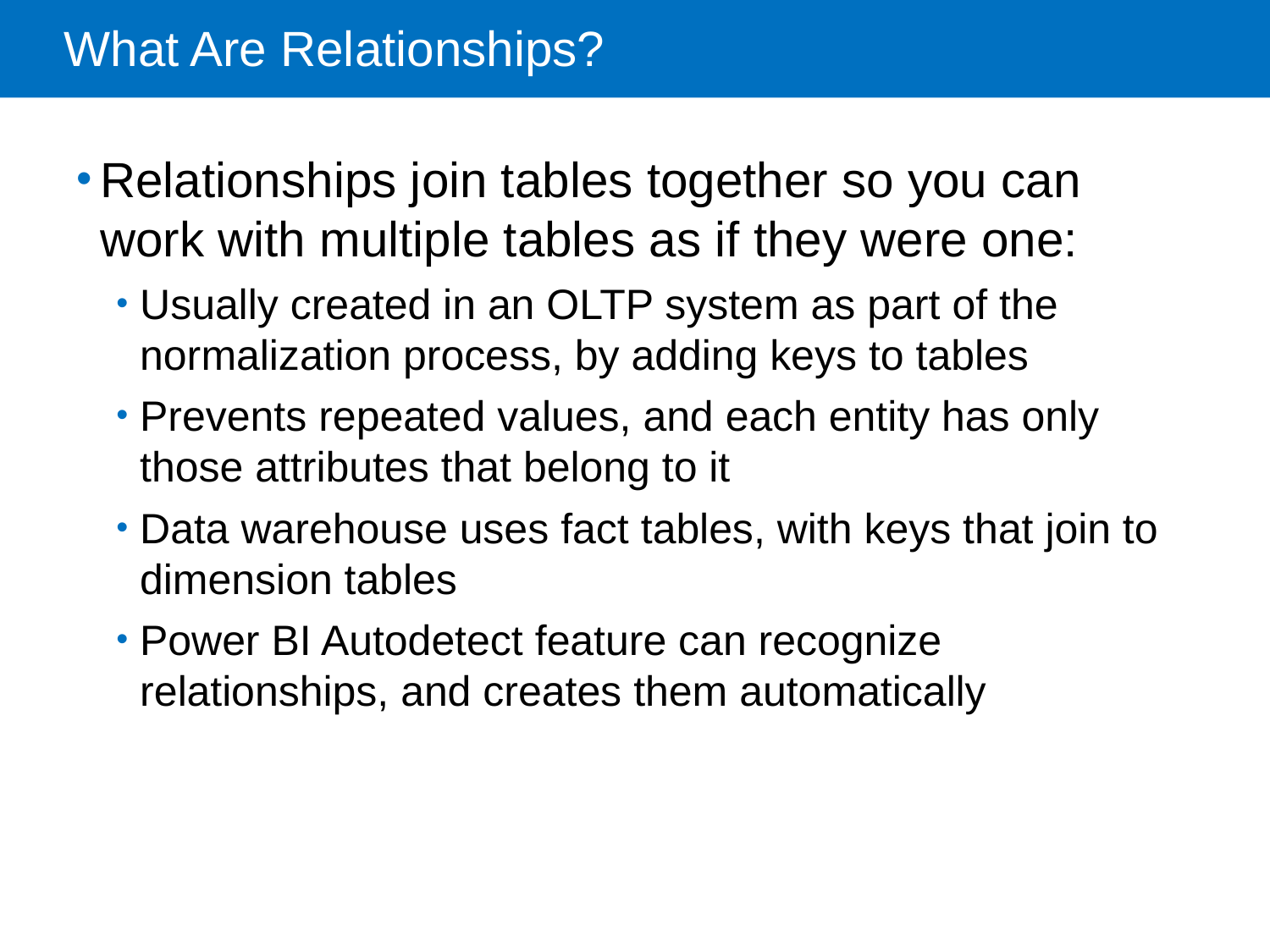

# What Are Relationships?
Relationships join tables together so you can work with multiple tables as if they were one:
Usually created in an OLTP system as part of the normalization process, by adding keys to tables
Prevents repeated values, and each entity has only those attributes that belong to it
Data warehouse uses fact tables, with keys that join to dimension tables
Power BI Autodetect feature can recognize relationships, and creates them automatically